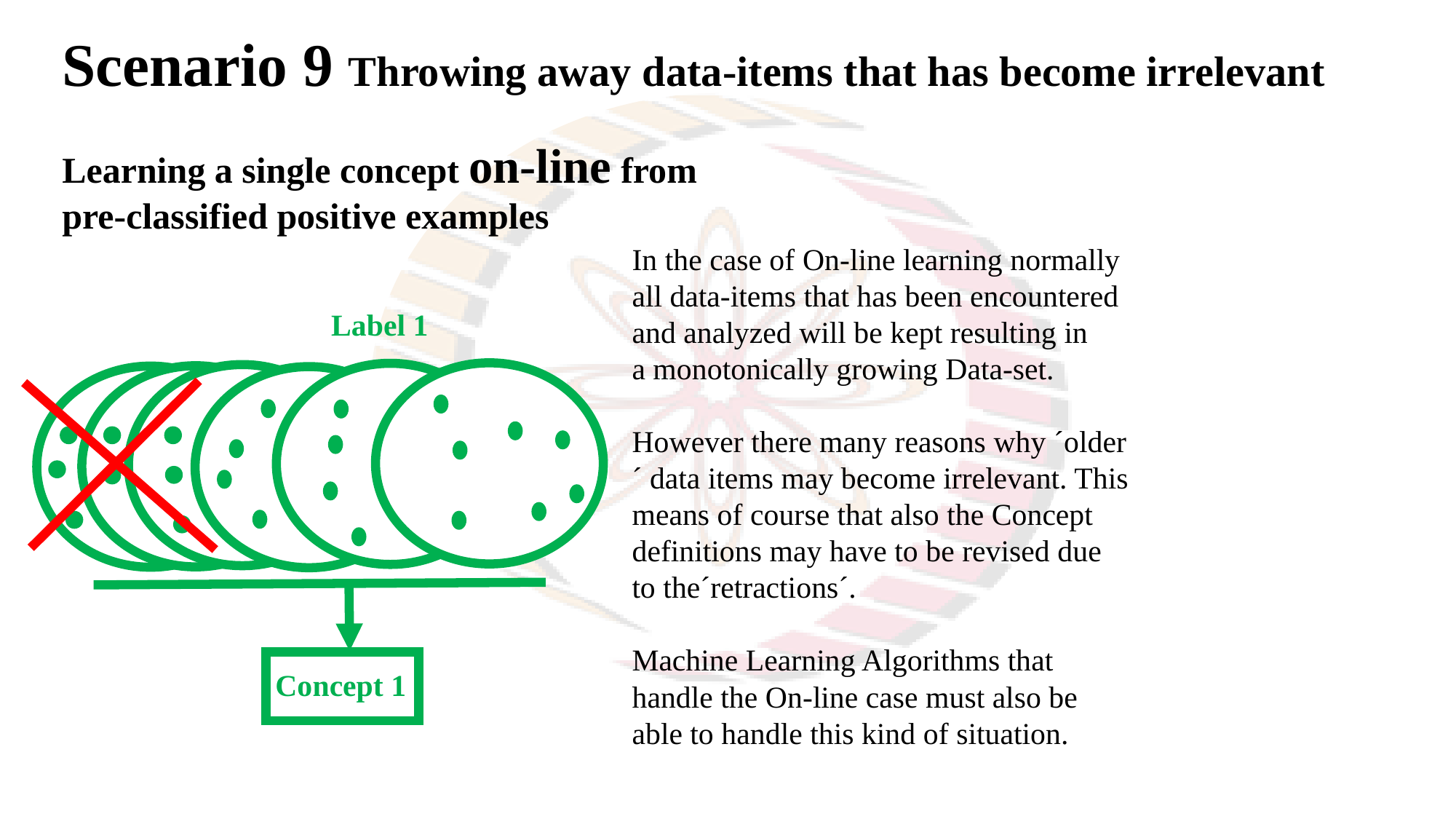

Scenario 9 Throwing away data-items that has become irrelevant

Learning a single concept on-line from
pre-classified positive examples
In the case of On-line learning normally all data-items that has been encountered and analyzed will be kept resulting in
a monotonically growing Data-set.

However there many reasons why ´older´ data items may become irrelevant. This means of course that also the Concept definitions may have to be revised due to the´retractions´.

Machine Learning Algorithms that handle the On-line case must also be able to handle this kind of situation.
Label 1

Conc
Concept 1